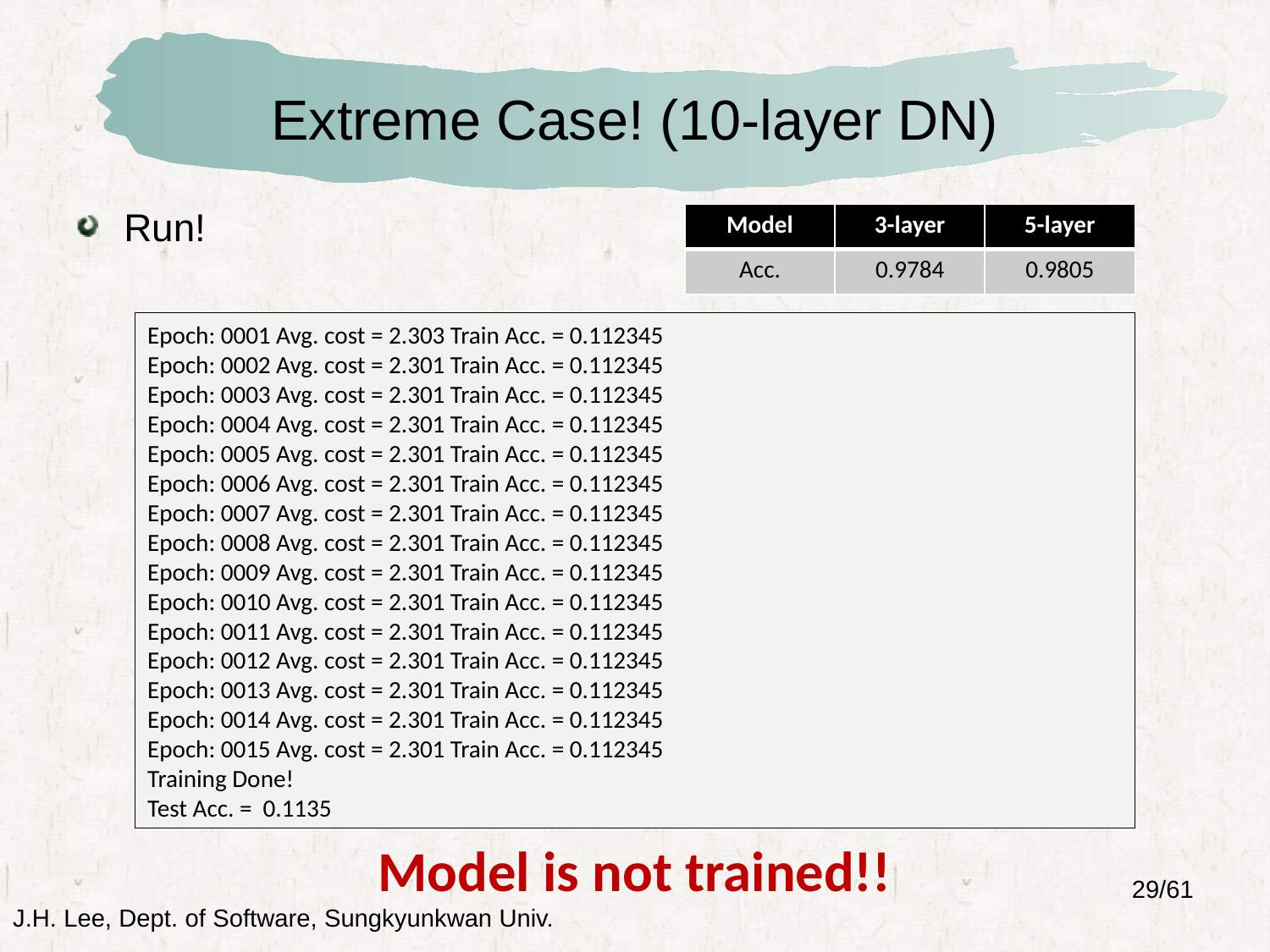

# Extreme Case! (10-layer DN)
Run!

| Model | 3-layer | 5-layer |
| --- | --- | --- |
| Acc. | 0.9784 | 0.9805 |
Epoch: 0001 Avg. cost = 2.303 Train Acc. = 0.112345
Epoch: 0002 Avg. cost = 2.301 Train Acc. = 0.112345
Epoch: 0003 Avg. cost = 2.301 Train Acc. = 0.112345
Epoch: 0004 Avg. cost = 2.301 Train Acc. = 0.112345
Epoch: 0005 Avg. cost = 2.301 Train Acc. = 0.112345
Epoch: 0006 Avg. cost = 2.301 Train Acc. = 0.112345
Epoch: 0007 Avg. cost = 2.301 Train Acc. = 0.112345
Epoch: 0008 Avg. cost = 2.301 Train Acc. = 0.112345
Epoch: 0009 Avg. cost = 2.301 Train Acc. = 0.112345
Epoch: 0010 Avg. cost = 2.301 Train Acc. = 0.112345
Epoch: 0011 Avg. cost = 2.301 Train Acc. = 0.112345
Epoch: 0012 Avg. cost = 2.301 Train Acc. = 0.112345
Epoch: 0013 Avg. cost = 2.301 Train Acc. = 0.112345
Epoch: 0014 Avg. cost = 2.301 Train Acc. = 0.112345
Epoch: 0015 Avg. cost = 2.301 Train Acc. = 0.112345
Training Done!
Test Acc. =  0.1135
Model is not trained!!
29/61
J.H. Lee, Dept. of Software, Sungkyunkwan Univ.